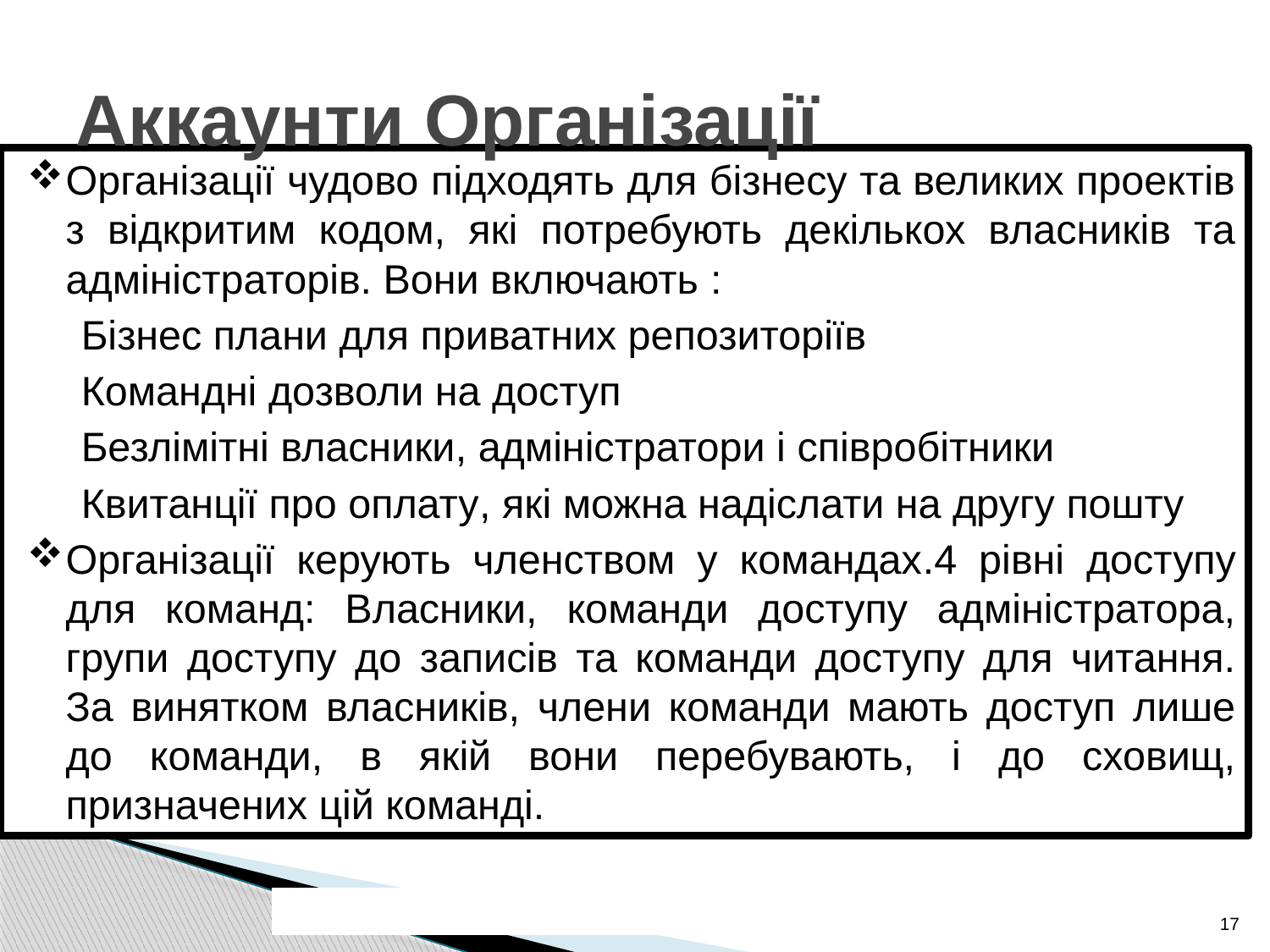

# Аккаунти Організації
Організації чудово підходять для бізнесу та великих проектів з відкритим кодом, які потребують декількох власників та адміністраторів. Вони включають :
      Бізнес плани для приватних репозиторіїв
      Командні дозволи на доступ
      Безлімітні власники, адміністратори і співробітники
      Квитанції про оплату, які можна надіслати на другу пошту
Організації керують членством у командах.4 рівні доступу для команд: Власники, команди доступу адміністратора, групи доступу до записів та команди доступу для читання. За винятком власників, члени команди мають доступ лише до команди, в якій вони перебувають, і до сховищ, призначених цій команді.

17